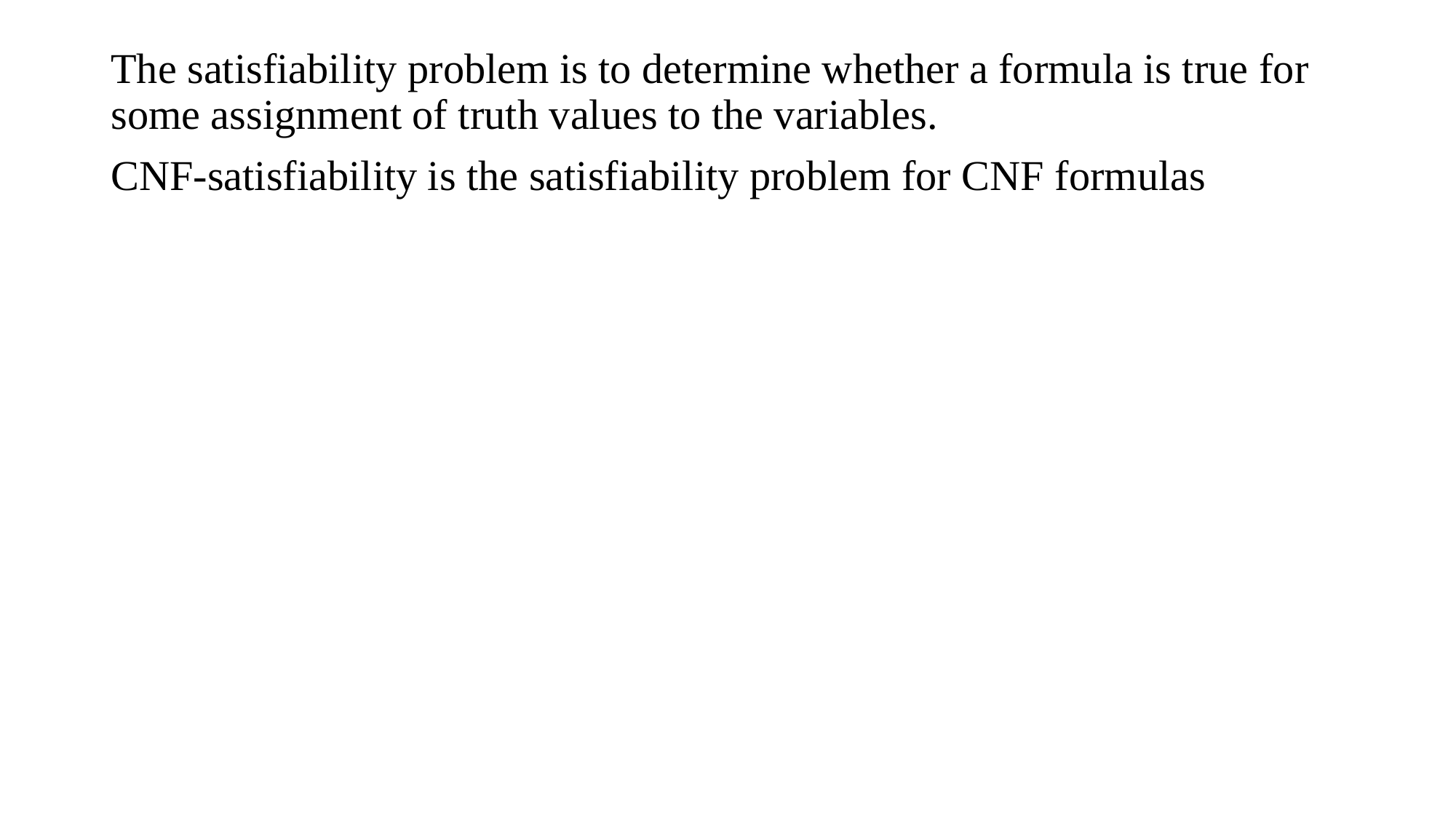

The satisfiability problem is to determine whether a formula is true for some assignment of truth values to the variables.
CNF-satisfiability is the satisfiability problem for CNF formulas